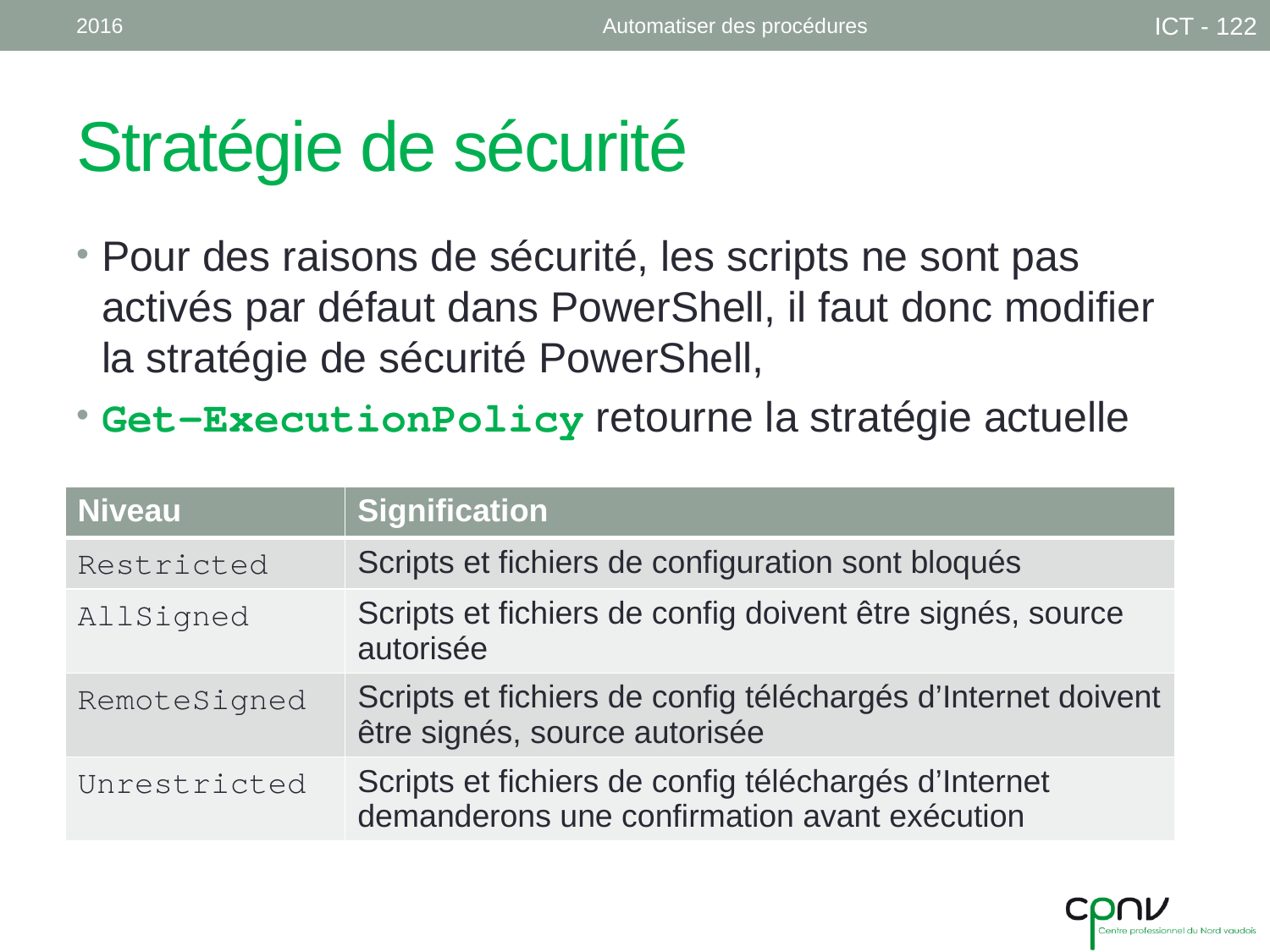

2016
Automatiser des procédures
ICT - 122
# Stratégie de sécurité
Pour des raisons de sécurité, les scripts ne sont pas activés par défaut dans PowerShell, il faut donc modifier la stratégie de sécurité PowerShell,
Get-ExecutionPolicy retourne la stratégie actuelle
| Niveau | Signification |
| --- | --- |
| Restricted | Scripts et fichiers de configuration sont bloqués |
| AllSigned | Scripts et fichiers de config doivent être signés, source autorisée |
| RemoteSigned | Scripts et fichiers de config téléchargés d’Internet doivent être signés, source autorisée |
| Unrestricted | Scripts et fichiers de config téléchargés d’Internet demanderons une confirmation avant exécution |